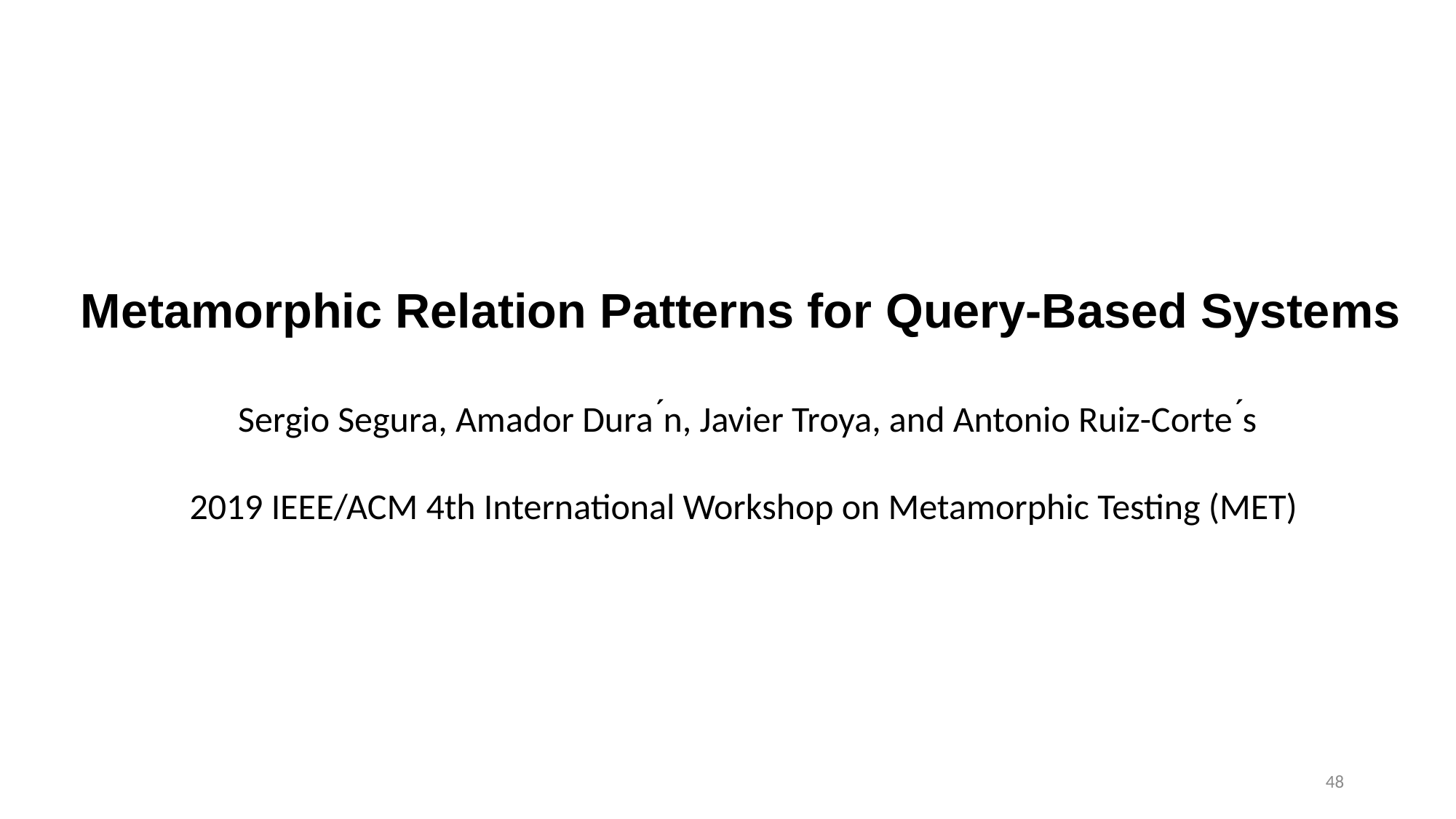

Metamorphic Relation Patterns for Query-Based Systems

Sergio Segura, Amador Dura ́n, Javier Troya, and Antonio Ruiz-Corte ́s

2019 IEEE/ACM 4th International Workshop on Metamorphic Testing (MET)

48